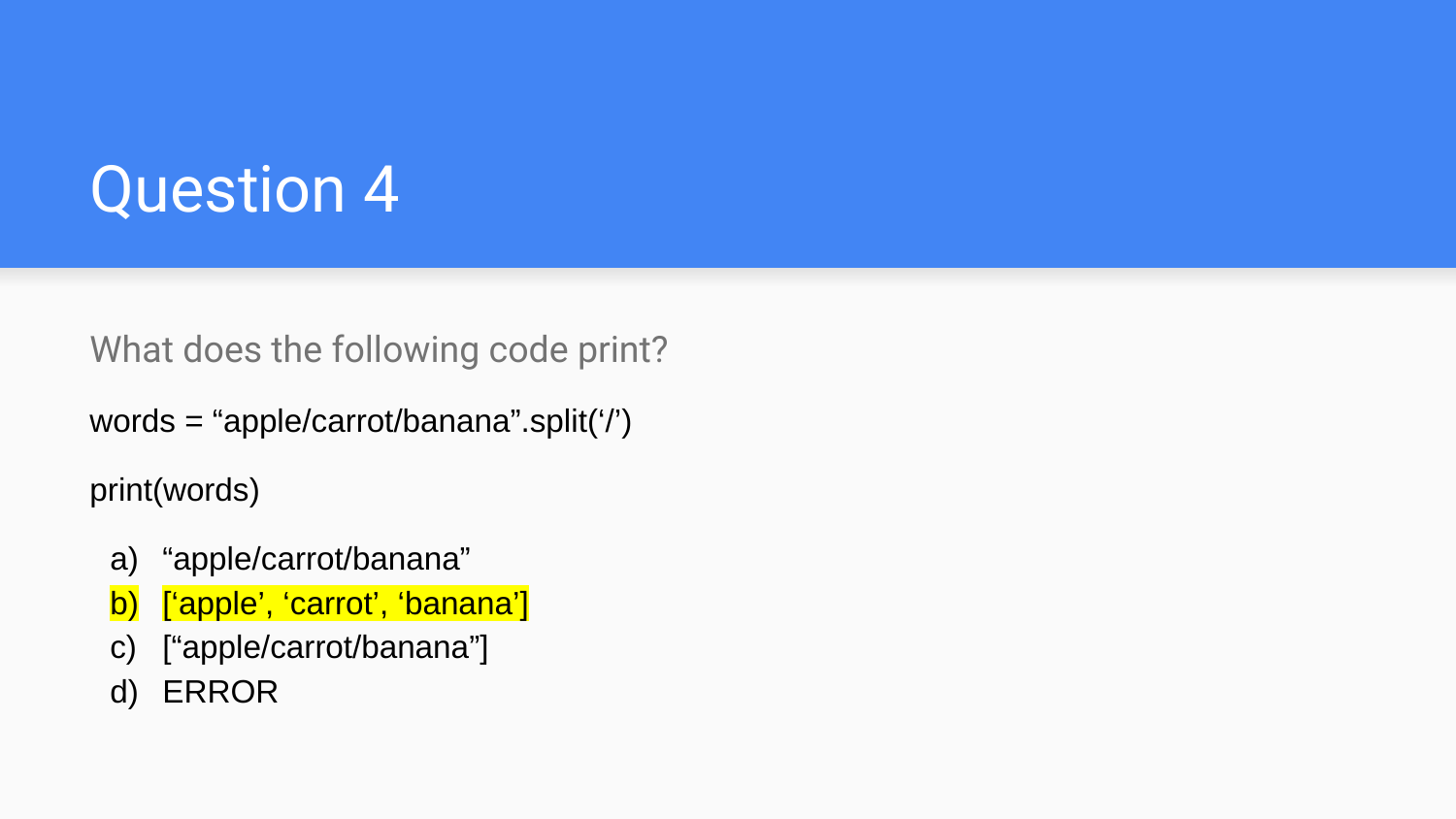

# Question 4
What does the following code print?
words = “apple/carrot/banana”.split(‘/’)
print(words)
“apple/carrot/banana”
[‘apple’, ‘carrot’, ‘banana’]
[“apple/carrot/banana”]
ERROR